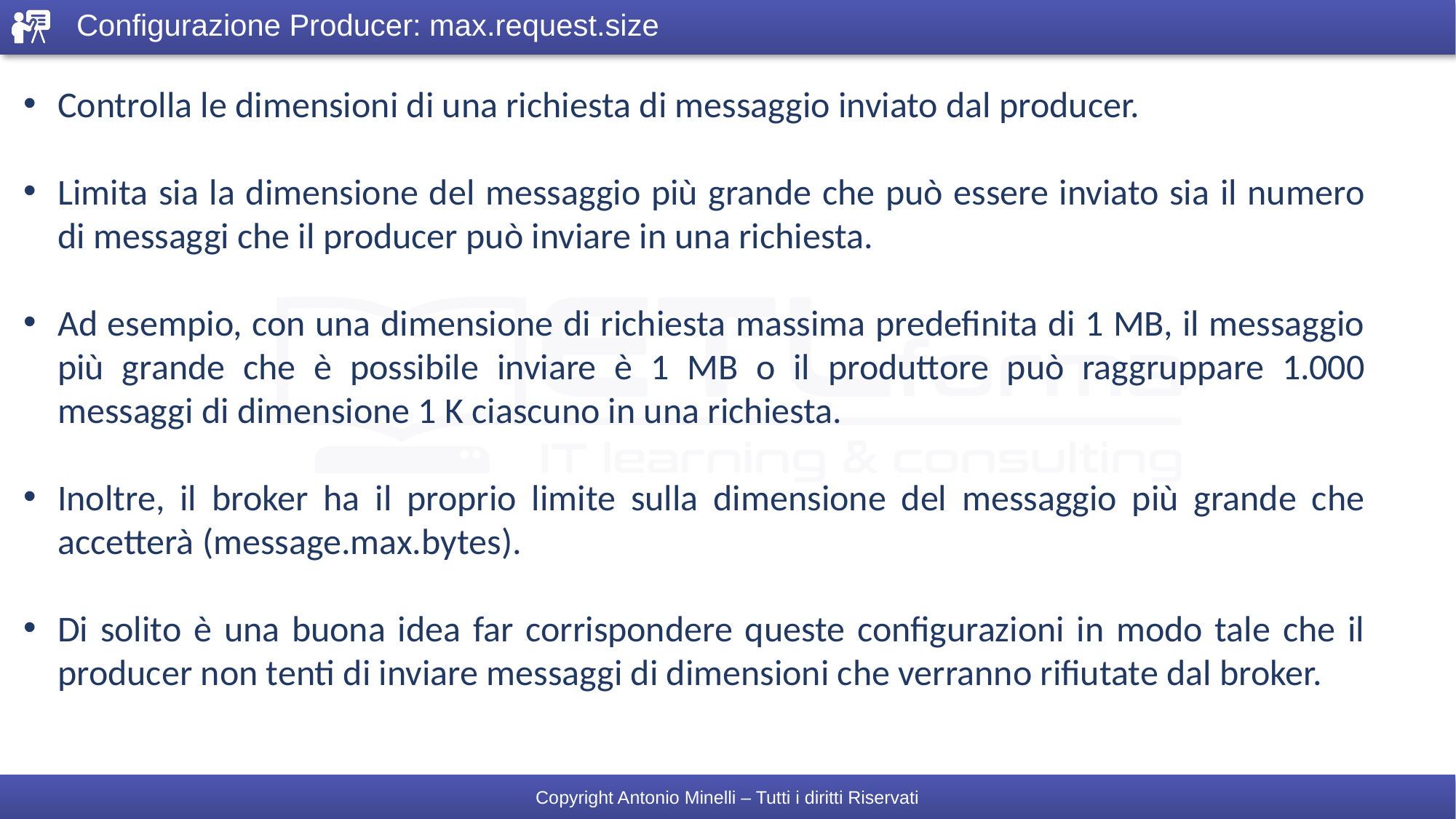

# Configurazione Producer: max.request.size
Controlla le dimensioni di una richiesta di messaggio inviato dal producer.

Limita sia la dimensione del messaggio più grande che può essere inviato sia il numero di messaggi che il producer può inviare in una richiesta.

Ad esempio, con una dimensione di richiesta massima predefinita di 1 MB, il messaggio più grande che è possibile inviare è 1 MB o il produttore può raggruppare 1.000 messaggi di dimensione 1 K ciascuno in una richiesta.

Inoltre, il broker ha il proprio limite sulla dimensione del messaggio più grande che accetterà (message.max.bytes).

Di solito è una buona idea far corrispondere queste configurazioni in modo tale che il producer non tenti di inviare messaggi di dimensioni che verranno rifiutate dal broker.